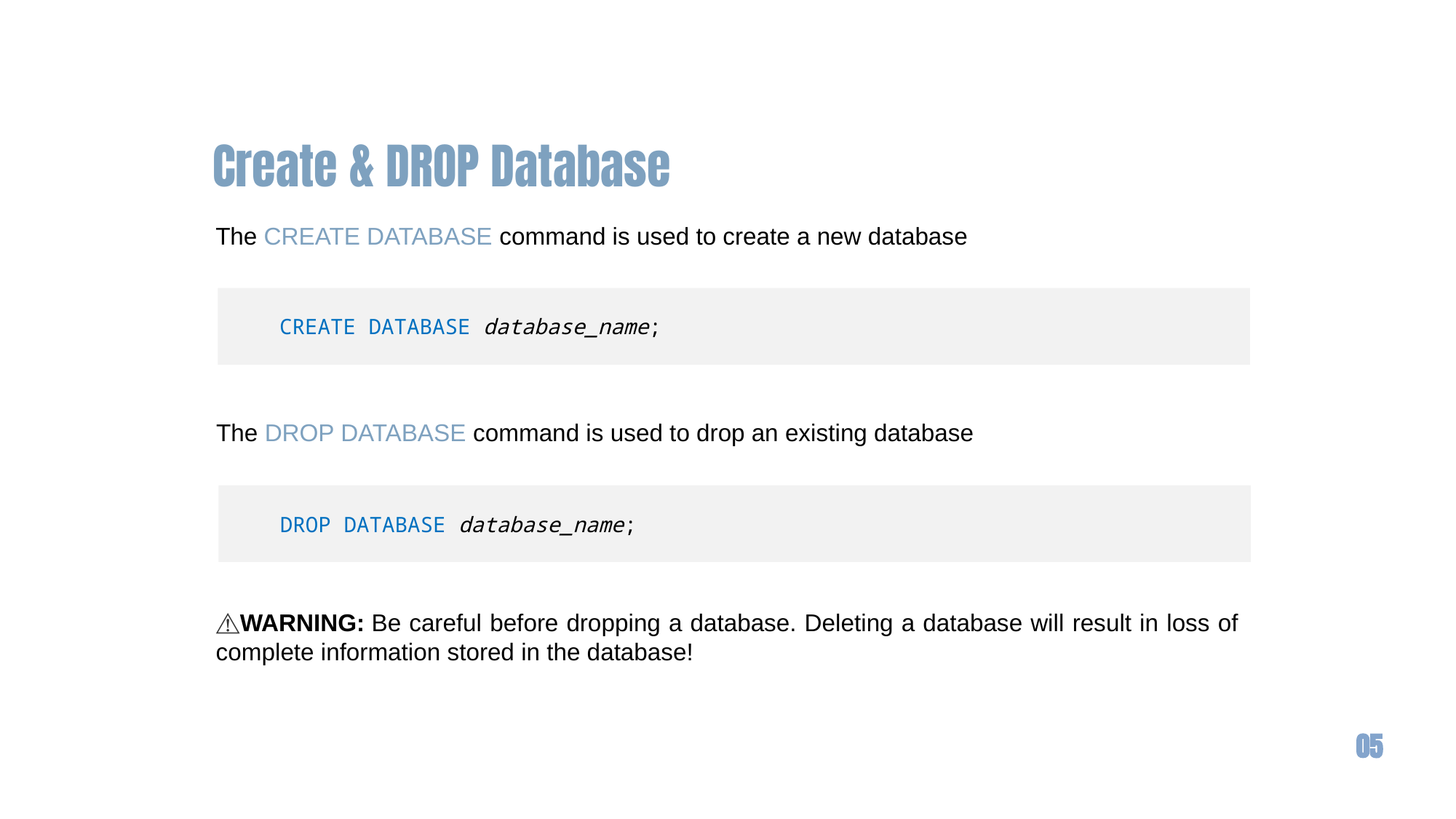

Create & DROP Database
The CREATE DATABASE command is used to create a new database
    CREATE DATABASE database_name;
The DROP DATABASE command is used to drop an existing database
    DROP DATABASE database_name;
⚠️WARNING: Be careful before dropping a database. Deleting a database will result in loss of complete information stored in the database!
05